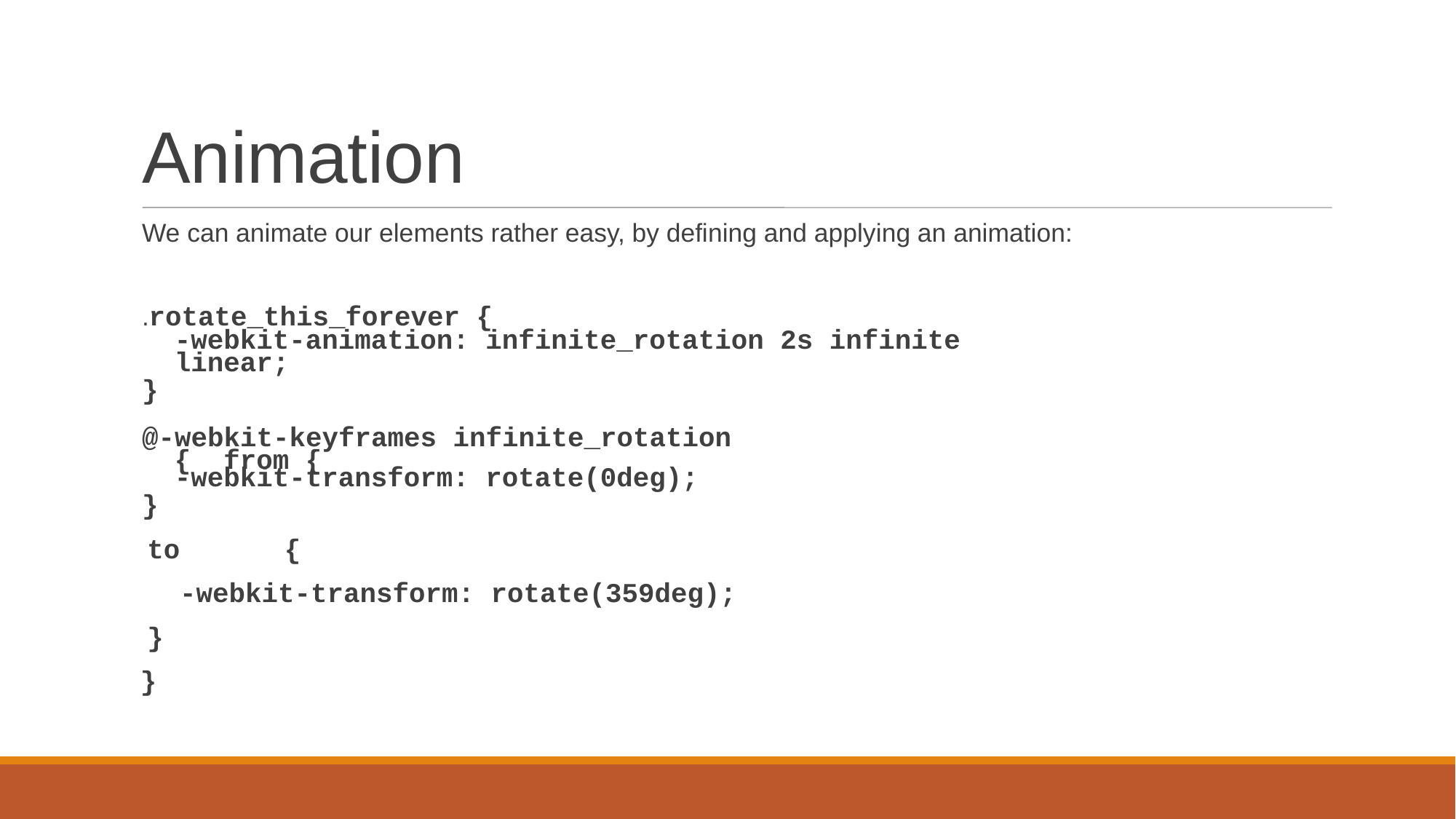

# Animation

We can animate our elements rather easy, by defining and applying an animation:

.rotate_this_forever {
-webkit-animation: infinite_rotation 2s infinite linear;
}
@-webkit-keyframes infinite_rotation {  from {
-webkit-transform: rotate(0deg);
}
to	{
-webkit-transform: rotate(359deg);
}
}